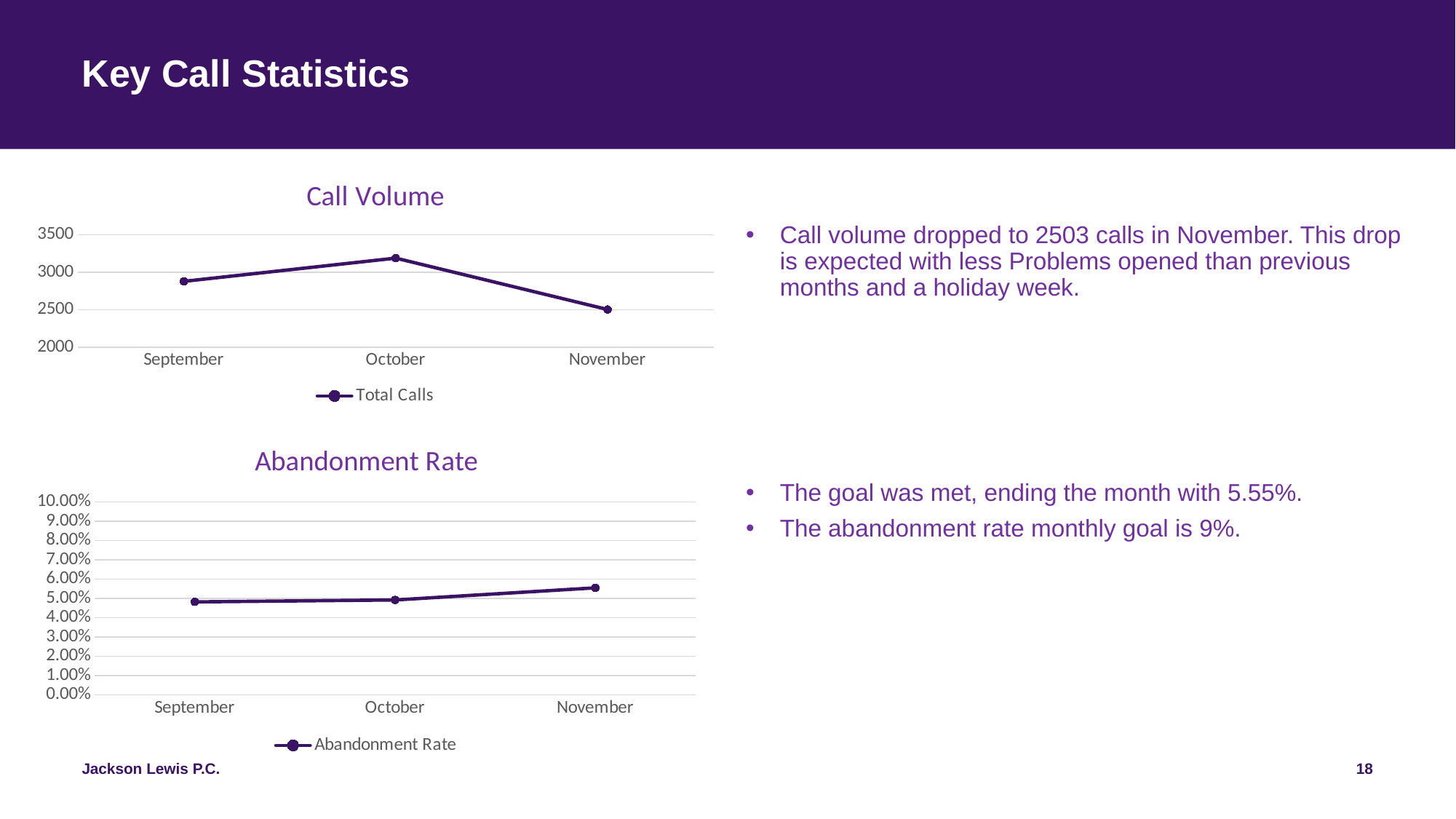

# Key Call Statistics

### Chart: Call Volume

| Category | Total Calls |
|---|---|
| September | 2880.0 |
| October | 3190.0 |
| November | 2503.0 |
Call volume dropped to 2503 calls in November. This drop is expected with less Problems opened than previous months and a holiday week.

### Chart: Abandonment Rate

| Category | Abandonment Rate |
|---|---|
| September | 0.0482 |
| October | 0.0492 |
| November | 0.0555 |
The goal was met, ending the month with 5.55%.
The abandonment rate monthly goal is 9%.

18
Jackson Lewis P.C.